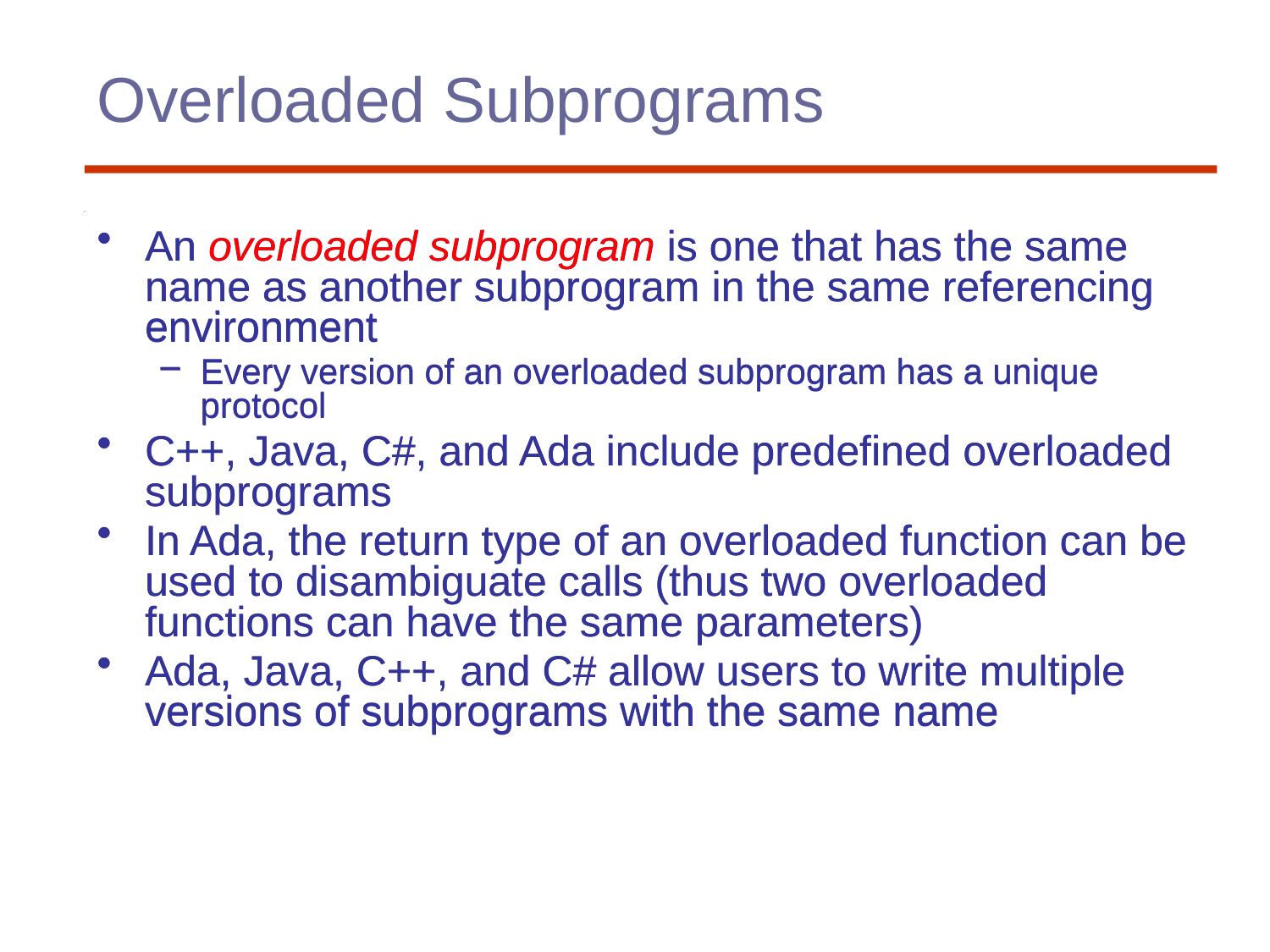

# Overloaded Subprograms
An overloaded subprogram is one that has the same name as another subprogram in the same referencing environment
Every version of an overloaded subprogram has a unique protocol
C++, Java, C#, and Ada include predefined overloaded subprograms
In Ada, the return type of an overloaded function can be used to disambiguate calls (thus two overloaded functions can have the same parameters)
Ada, Java, C++, and C# allow users to write multiple versions of subprograms with the same name
An overloaded subprogram is one that has the same name as another subprogram in the same referencing environment
Every version of an overloaded subprogram has a unique protocol
C++, Java, C#, and Ada include predefined overloaded subprograms
In Ada, the return type of an overloaded function can be used to disambiguate calls (thus two overloaded functions can have the same parameters)
Ada, Java, C++, and C# allow users to write multiple versions of subprograms with the same name